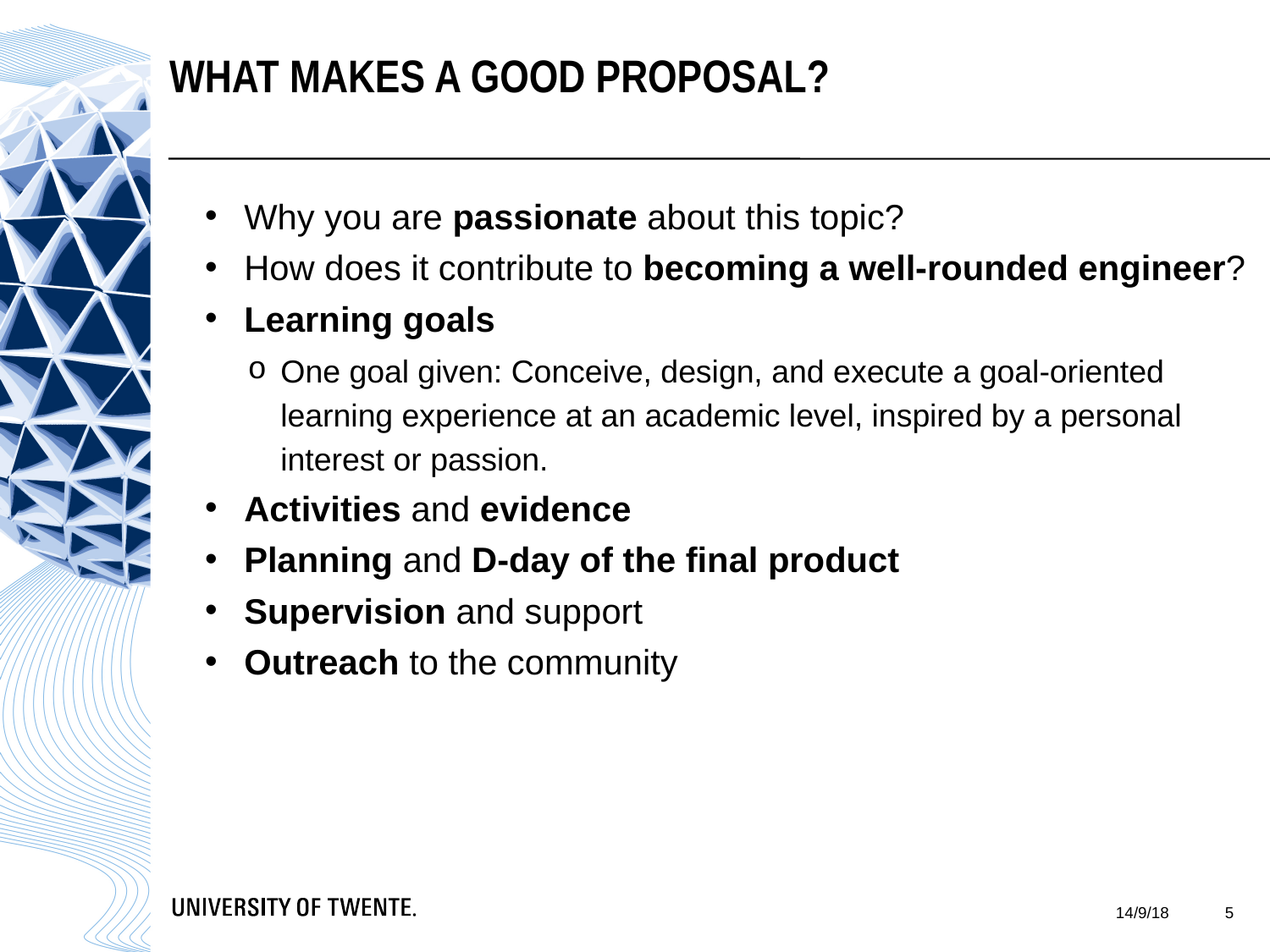

What makes a good PROPOSAL?
Why you are passionate about this topic?
How does it contribute to becoming a well-rounded engineer?
Learning goals
One goal given: Conceive, design, and execute a goal-oriented learning experience at an academic level, inspired by a personal interest or passion.
Activities and evidence
Planning and D-day of the final product
Supervision and support
Outreach to the community
5
14/9/18